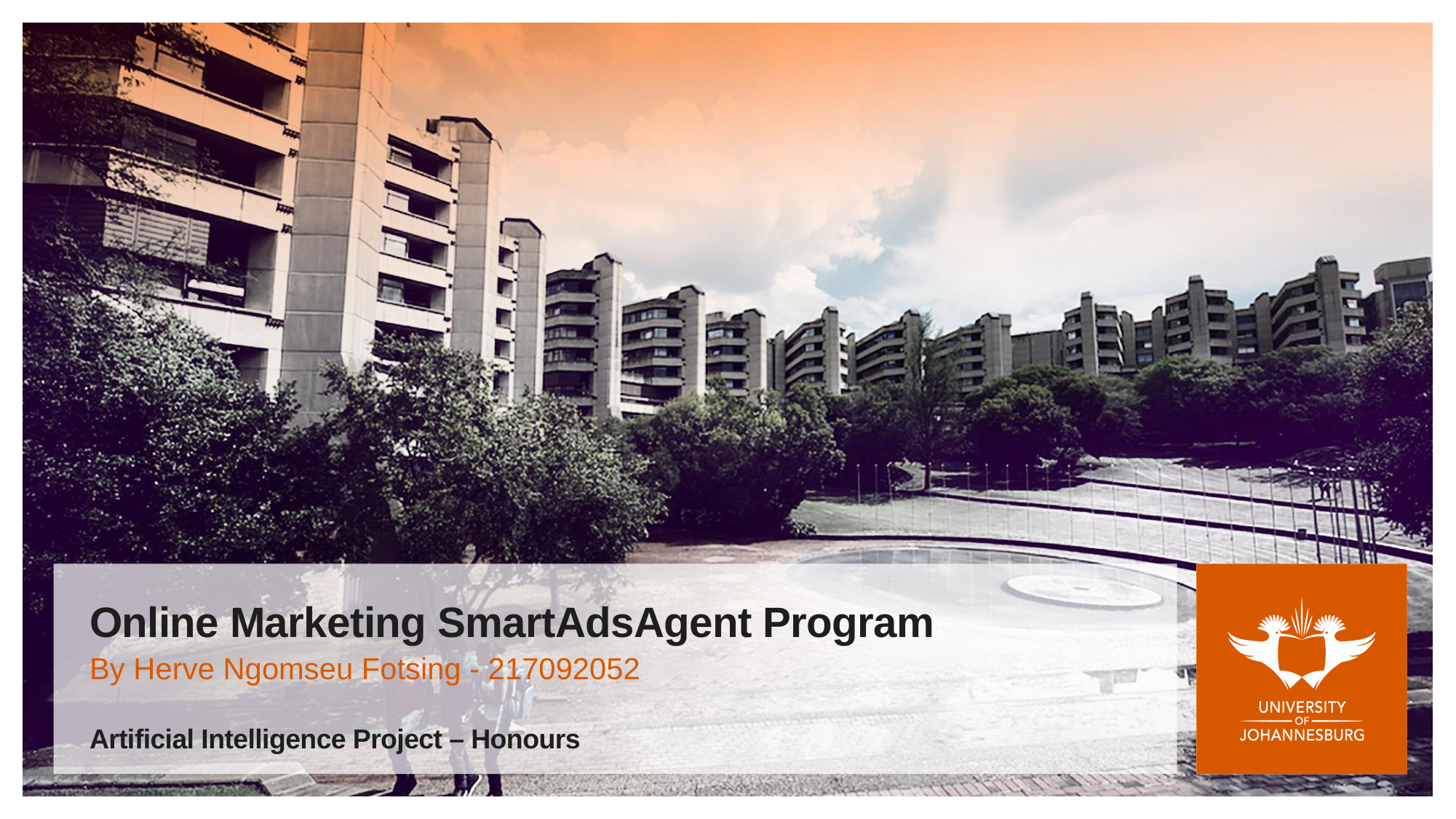

# Online Marketing SmartAdsAgent Program
By Herve Ngomseu Fotsing - 217092052
Artificial Intelligence Project – Honours